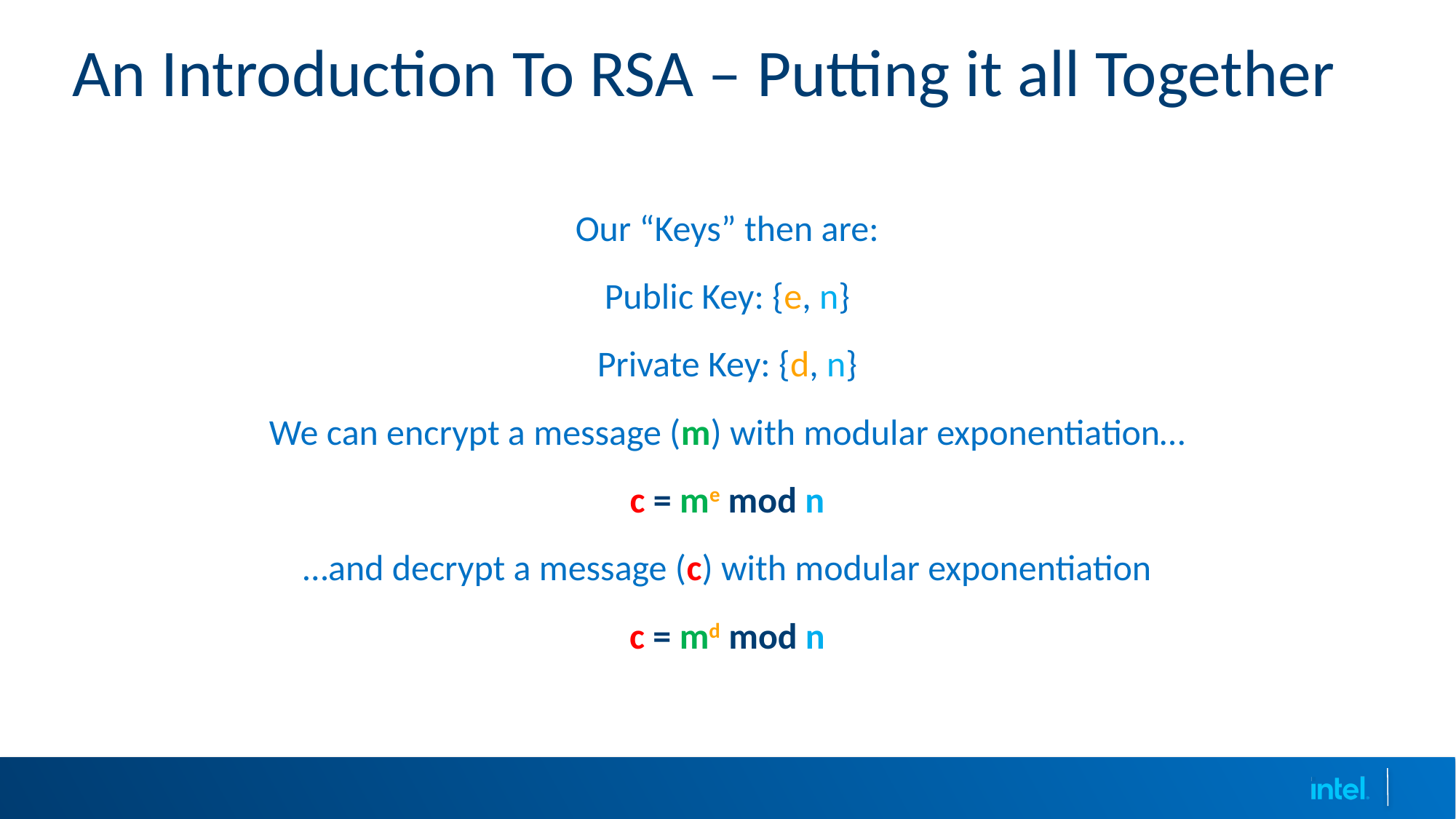

# An Introduction To RSA – Putting it all Together
Our “Keys” then are:
Public Key: {e, n}
Private Key: {d, n}
We can encrypt a message (m) with modular exponentiation…
c = me mod n
…and decrypt a message (c) with modular exponentiation
c = md mod n